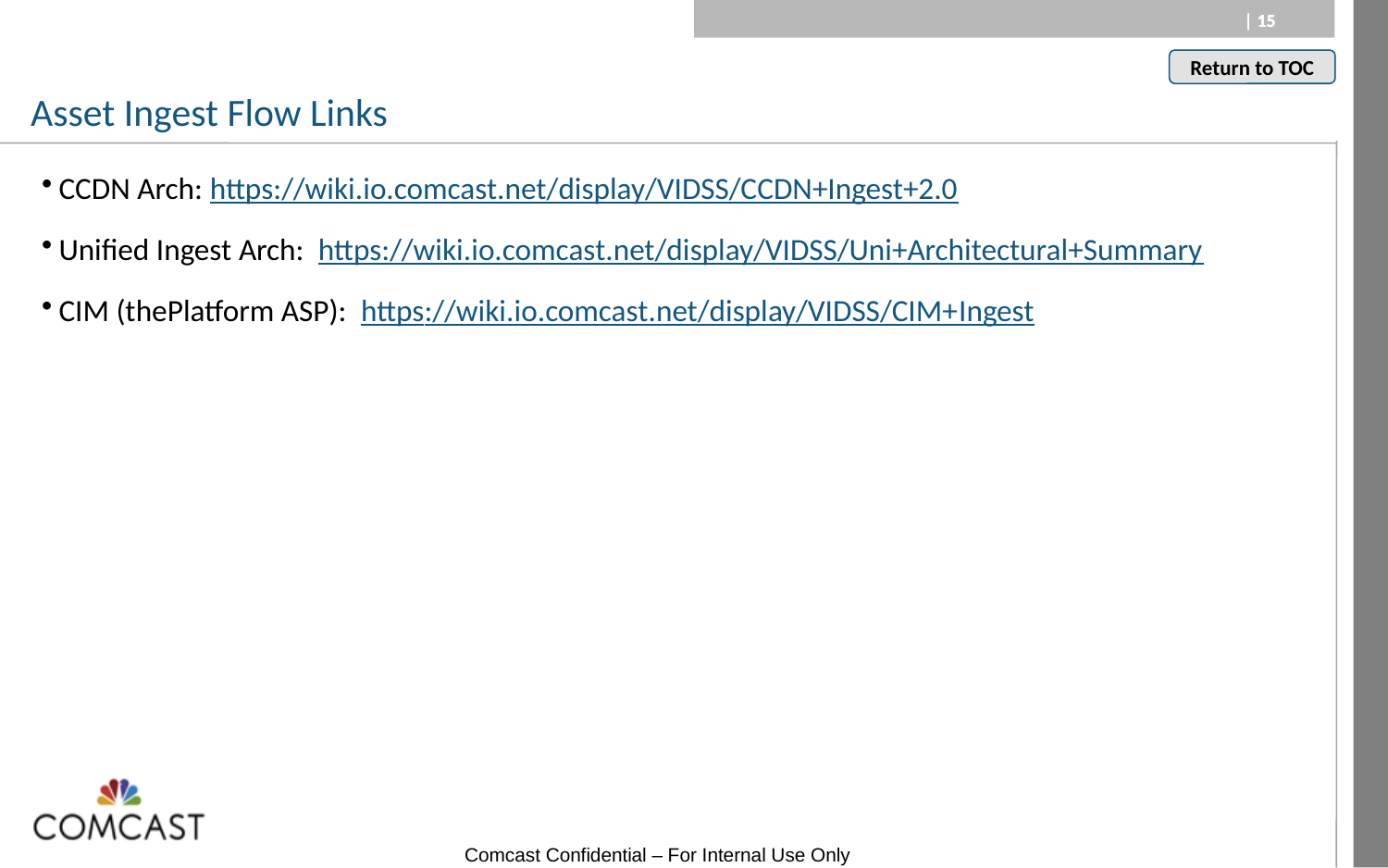

# Asset Ingest Flow Links
CCDN Arch: https://wiki.io.comcast.net/display/VIDSS/CCDN+Ingest+2.0
Unified Ingest Arch:  https://wiki.io.comcast.net/display/VIDSS/Uni+Architectural+Summary
CIM (thePlatform ASP):  https://wiki.io.comcast.net/display/VIDSS/CIM+Ingest